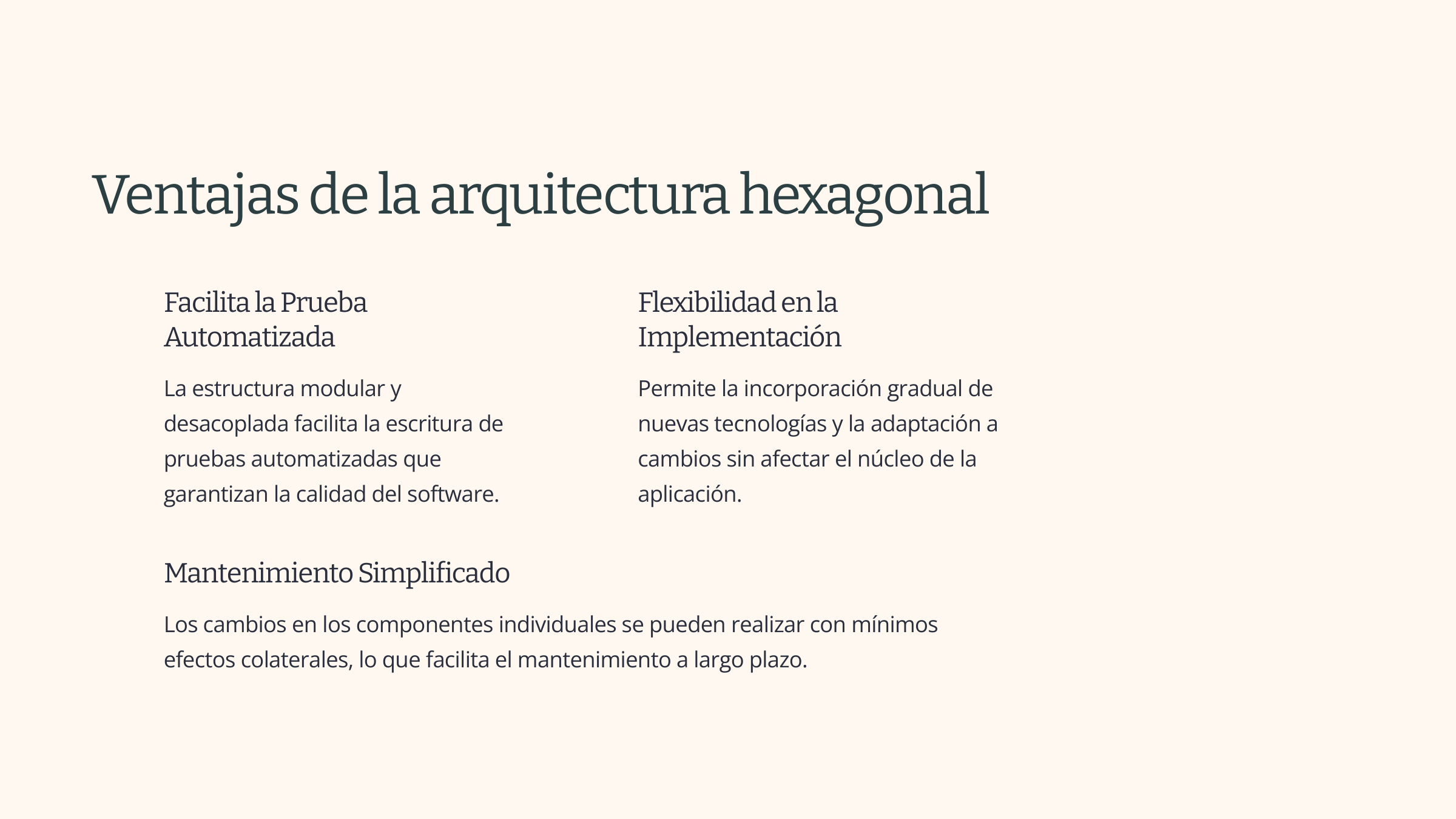

Ventajas de la arquitectura hexagonal

Facilita la Prueba Automatizada
Flexibilidad en la Implementación
La estructura modular y desacoplada facilita la escritura de pruebas automatizadas que garantizan la calidad del software.
Permite la incorporación gradual de nuevas tecnologías y la adaptación a cambios sin afectar el núcleo de la aplicación.

Mantenimiento Simplificado
Los cambios en los componentes individuales se pueden realizar con mínimos efectos colaterales, lo que facilita el mantenimiento a largo plazo.